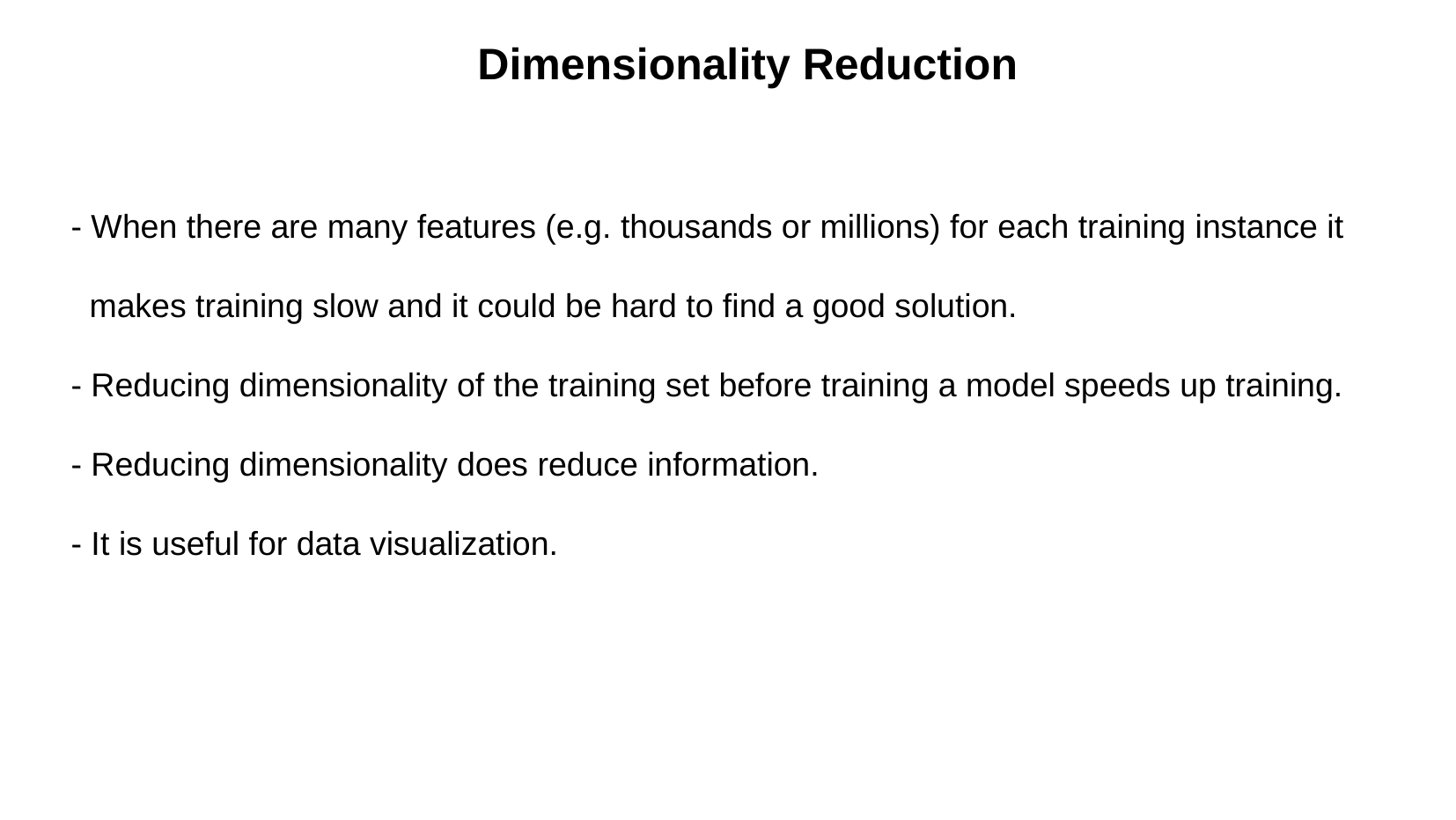

Dimensionality Reduction
- When there are many features (e.g. thousands or millions) for each training instance it             makes training slow and it could be hard to find a good solution.
- Reducing dimensionality of the training set before training a model speeds up training.
- Reducing dimensionality does reduce information.
- It is useful for data visualization.